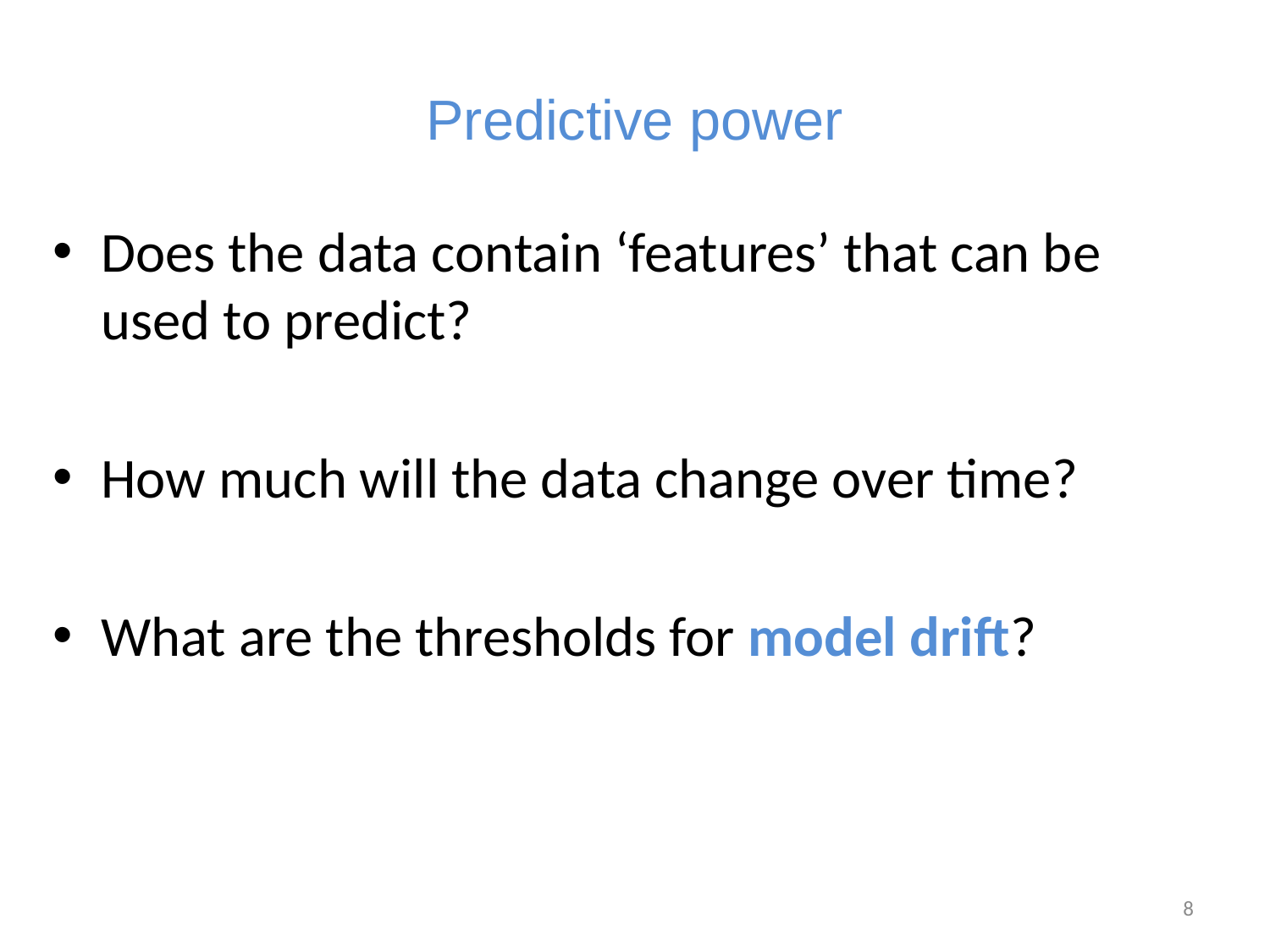

# Predictive power
Does the data contain ‘features’ that can be used to predict?

How much will the data change over time?

What are the thresholds for model drift?

8